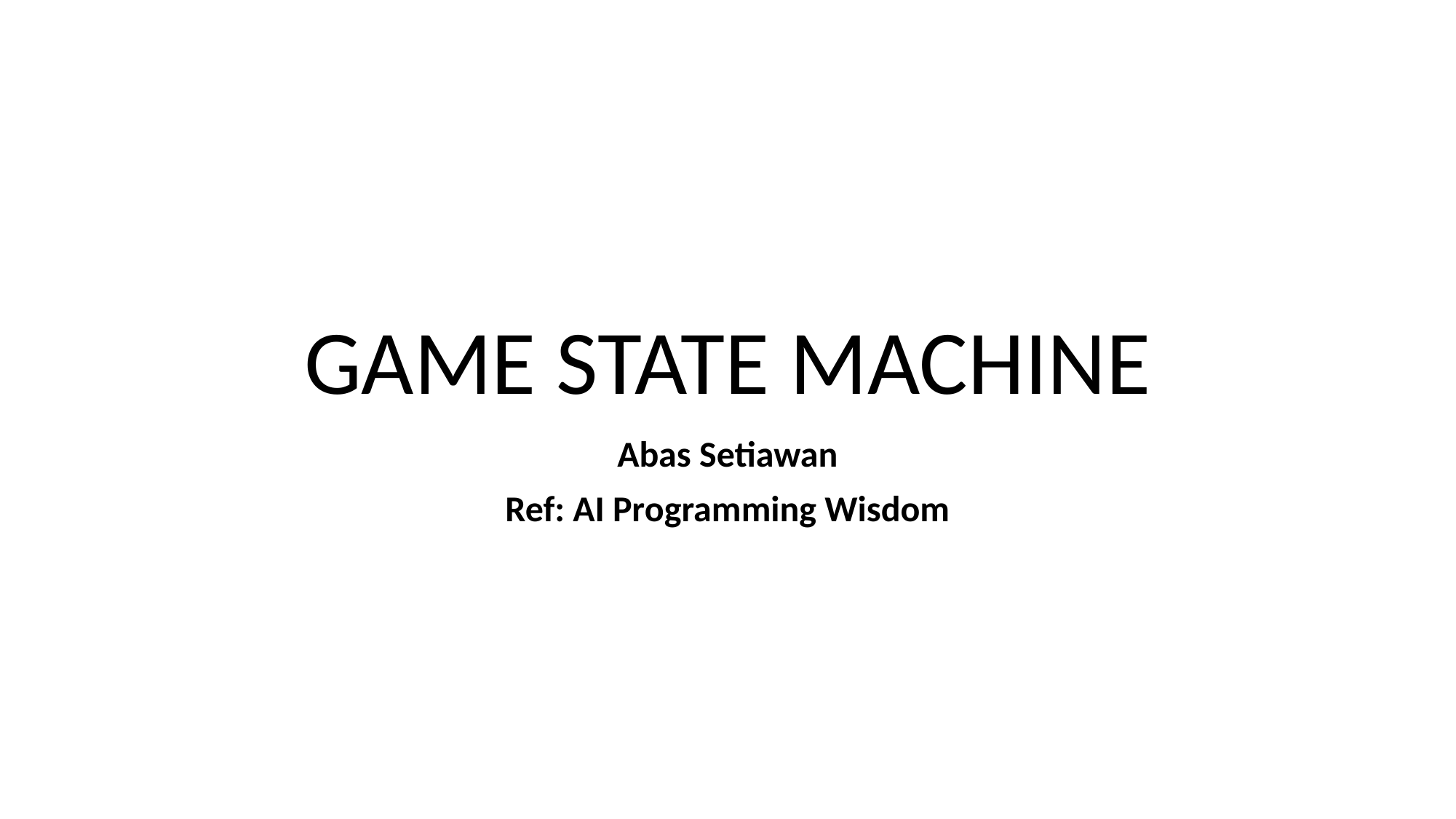

# GAME STATE MACHINE
Abas Setiawan
Ref: AI Programming Wisdom